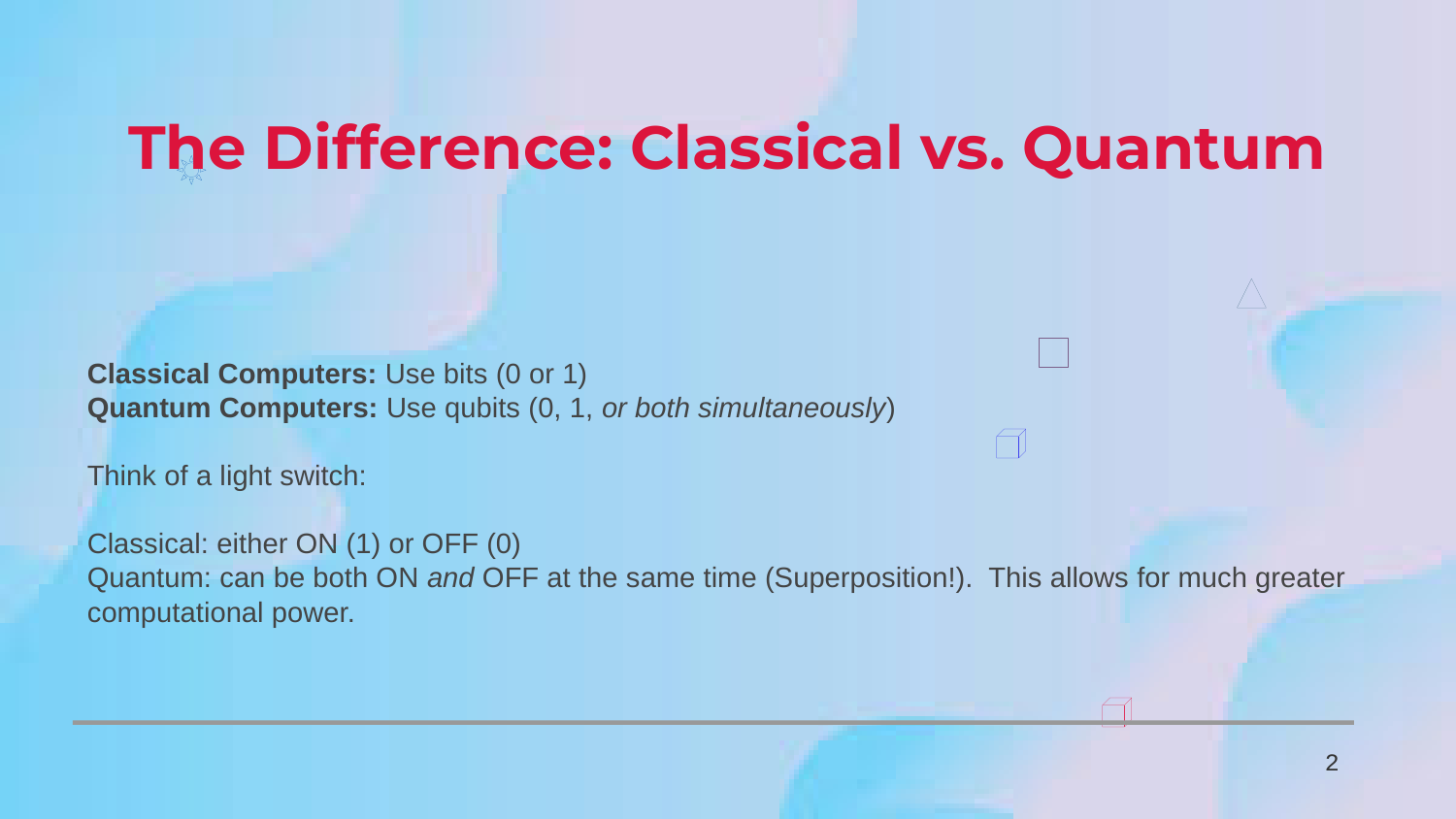

The Difference: Classical vs. Quantum

Classical Computers: Use bits (0 or 1)
Quantum Computers: Use qubits (0, 1, or both simultaneously)

Think of a light switch:

Classical: either ON (1) or OFF (0)
Quantum: can be both ON and OFF at the same time (Superposition!).  This allows for much greater computational power.

2